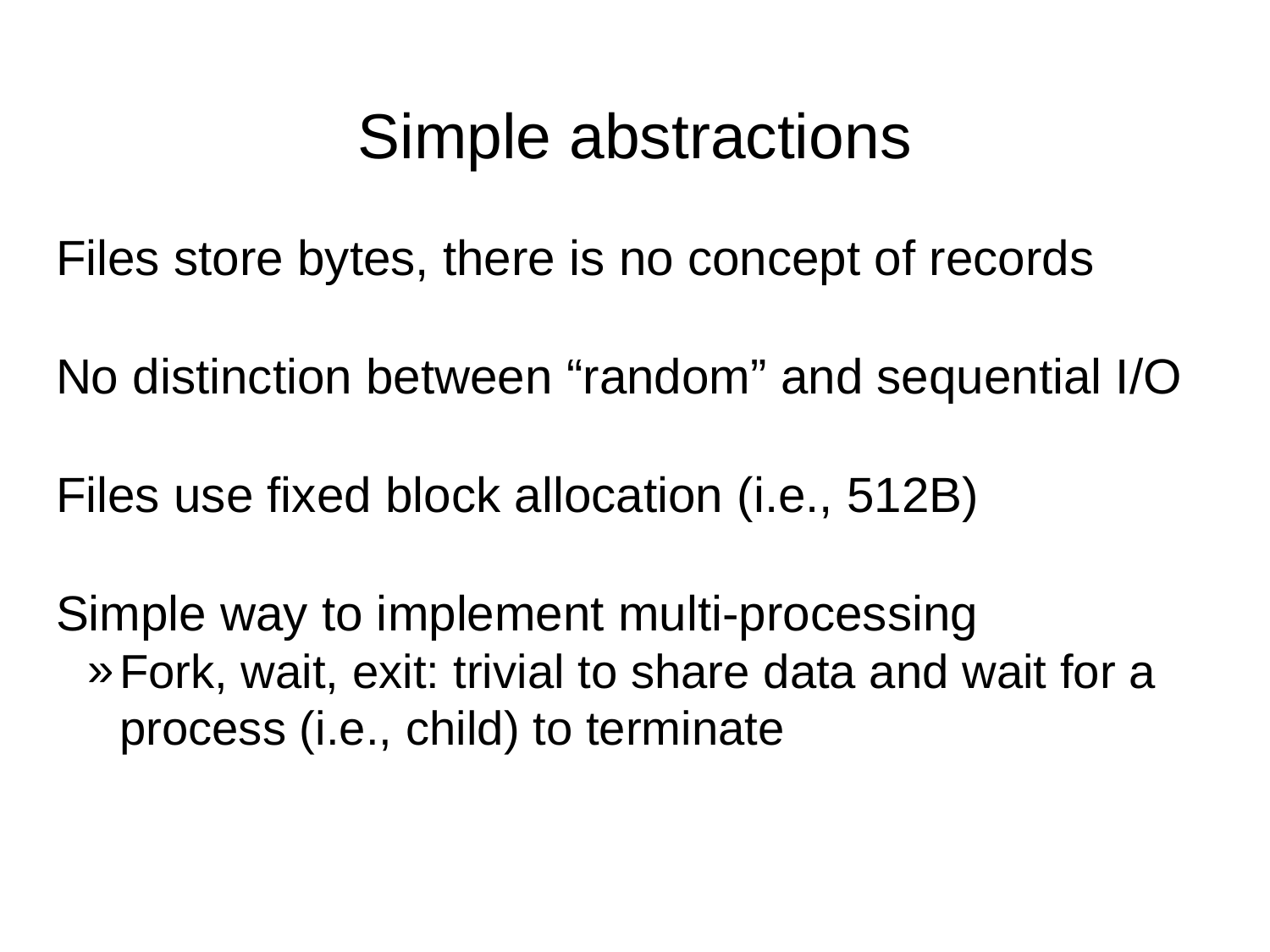

# Simple abstractions
Files store bytes, there is no concept of records

No distinction between “random” and sequential I/O

Files use fixed block allocation (i.e., 512B)

Simple way to implement multi-processing
Fork, wait, exit: trivial to share data and wait for a process (i.e., child) to terminate